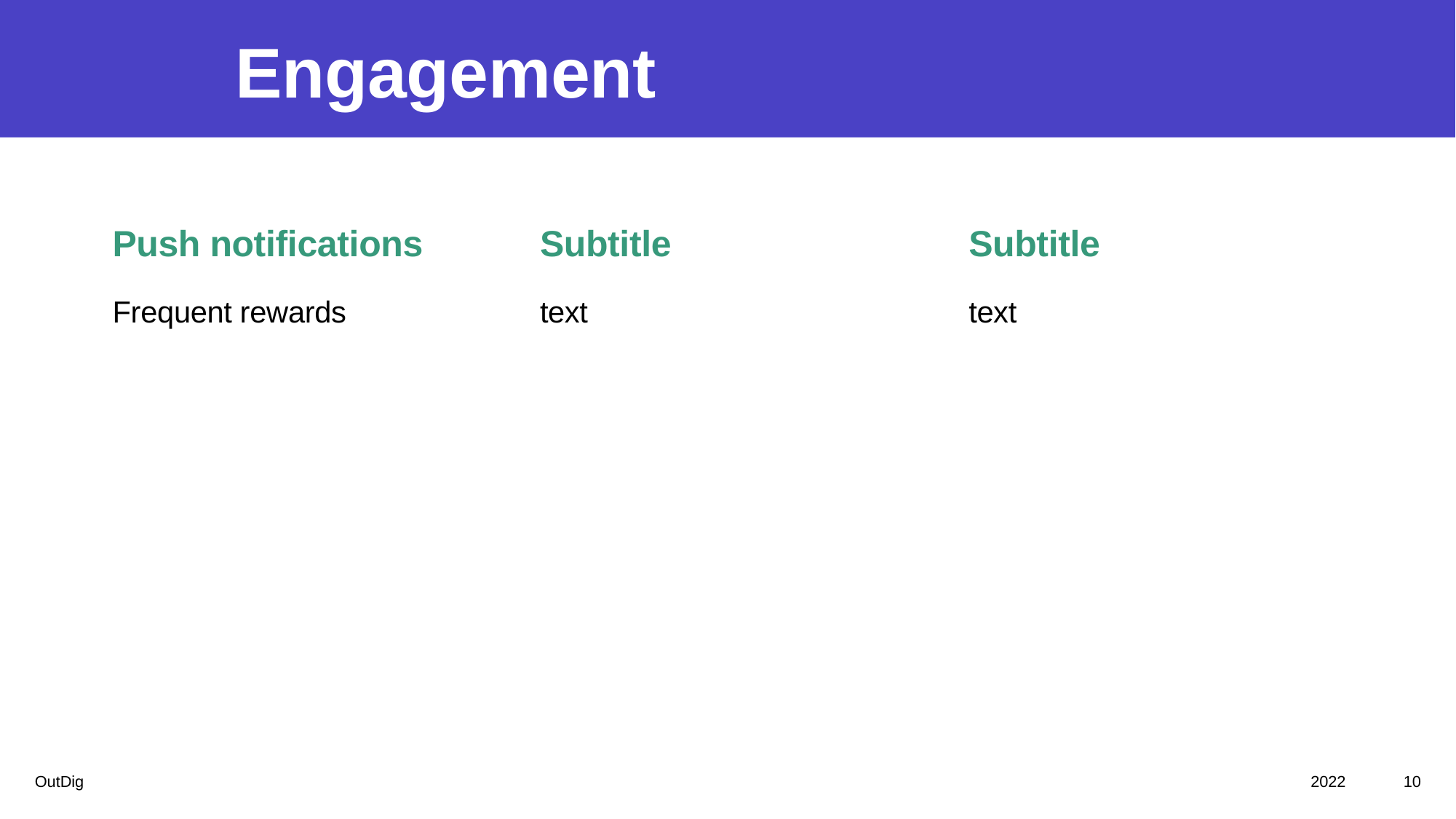

# Engagement
Push notifications
Subtitle
Subtitle
Frequent rewards
text
text
2022
OutDig
10